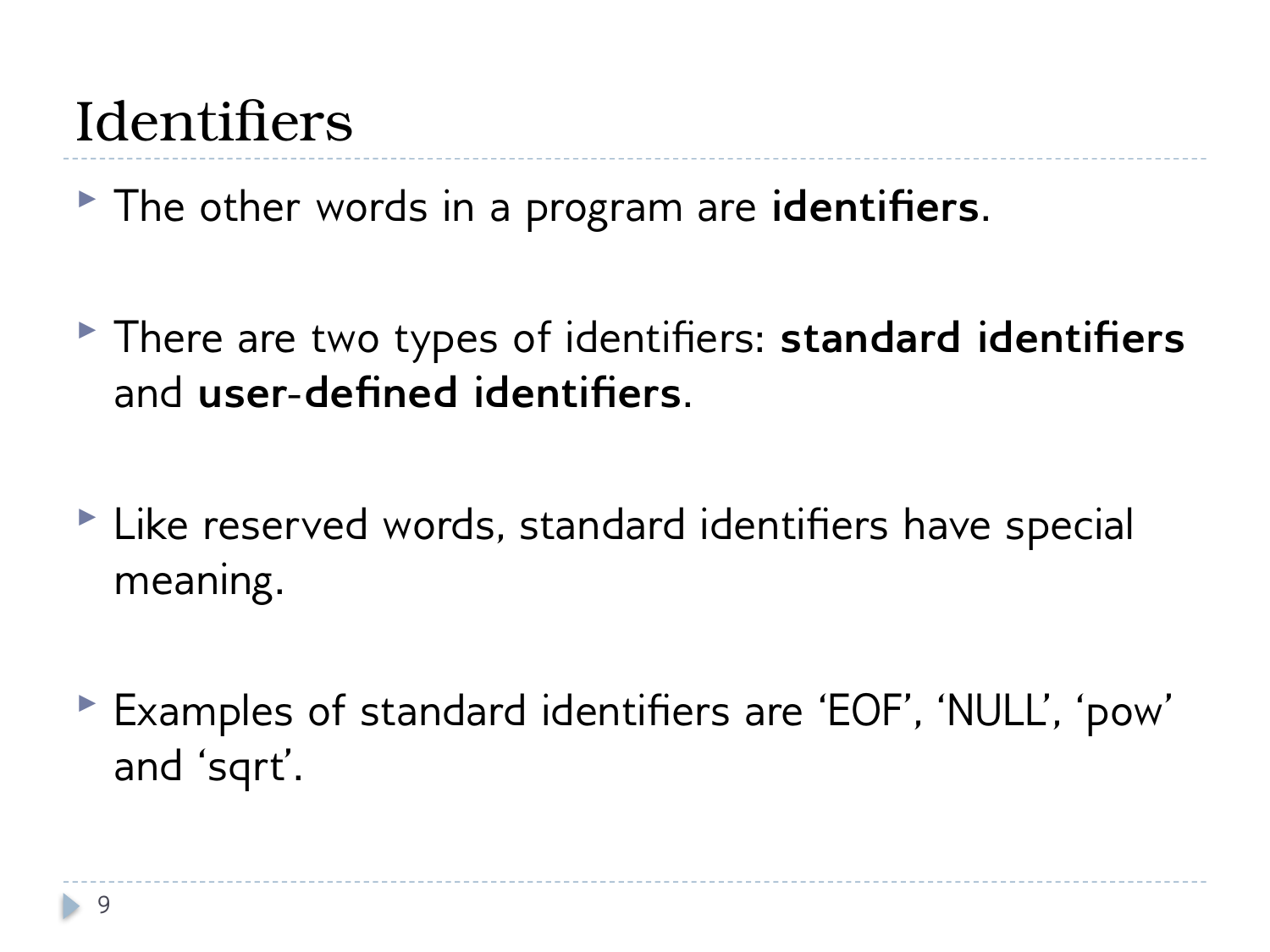

# Identifiers
The other words in a program are identifiers.

There are two types of identifiers: standard identifiers and user-defined identifiers.

Like reserved words, standard identifiers have special meaning.

Examples of standard identifiers are ‘EOF’, ‘NULL’, ‘pow’ and ‘sqrt’.

9